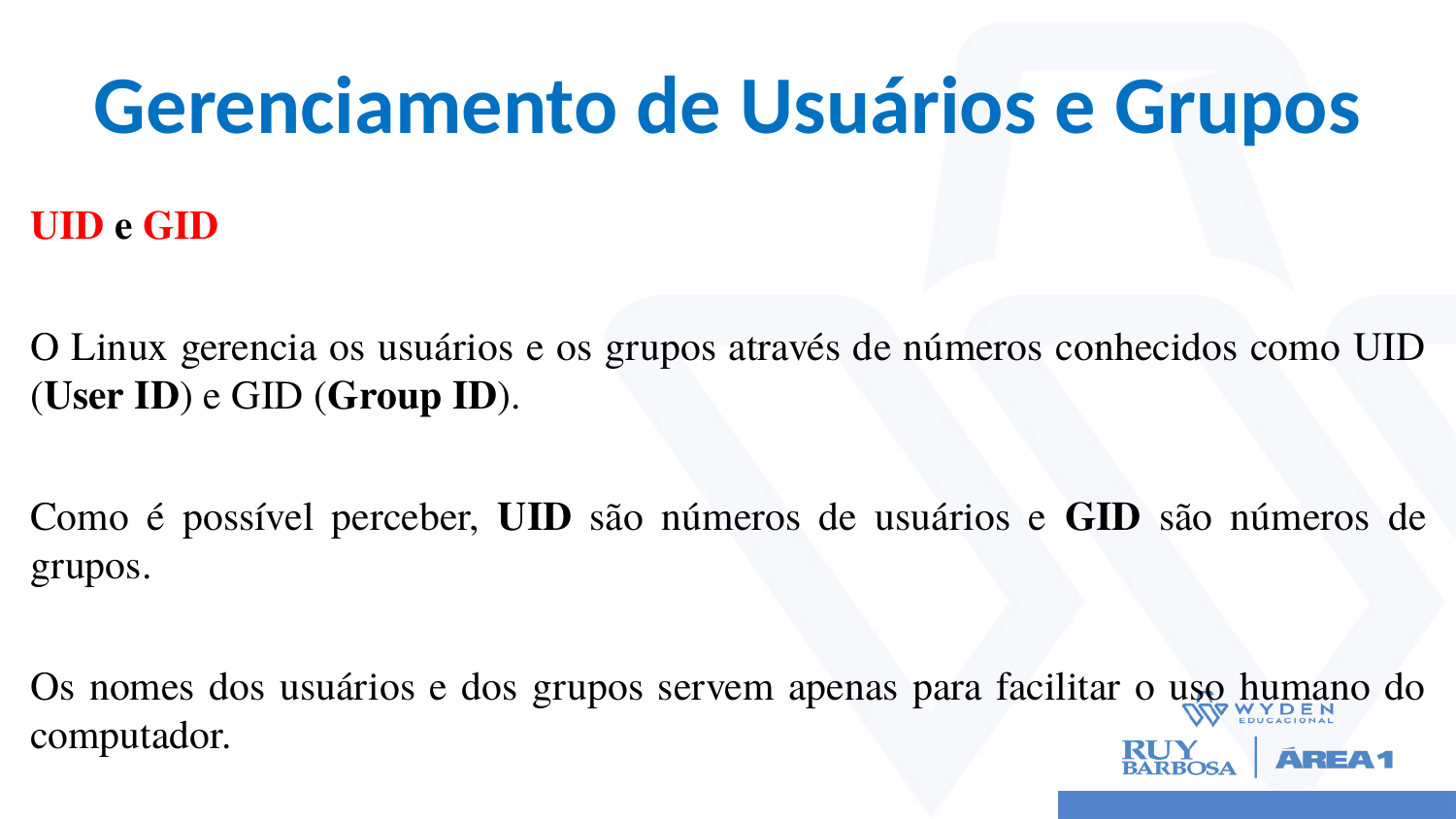

# Gerenciamento de Usuários e Grupos
UID e GID

O Linux gerencia os usuários e os grupos através de números conhecidos como UID (User ID) e GID (Group ID).

Como é possível perceber, UID são números de usuários e GID são números de grupos.

Os nomes dos usuários e dos grupos servem apenas para facilitar o uso humano do computador.

	https://www.vivaolinux.com.br/topico/Iniciantes-no-Linux/apostila-de-permissoes